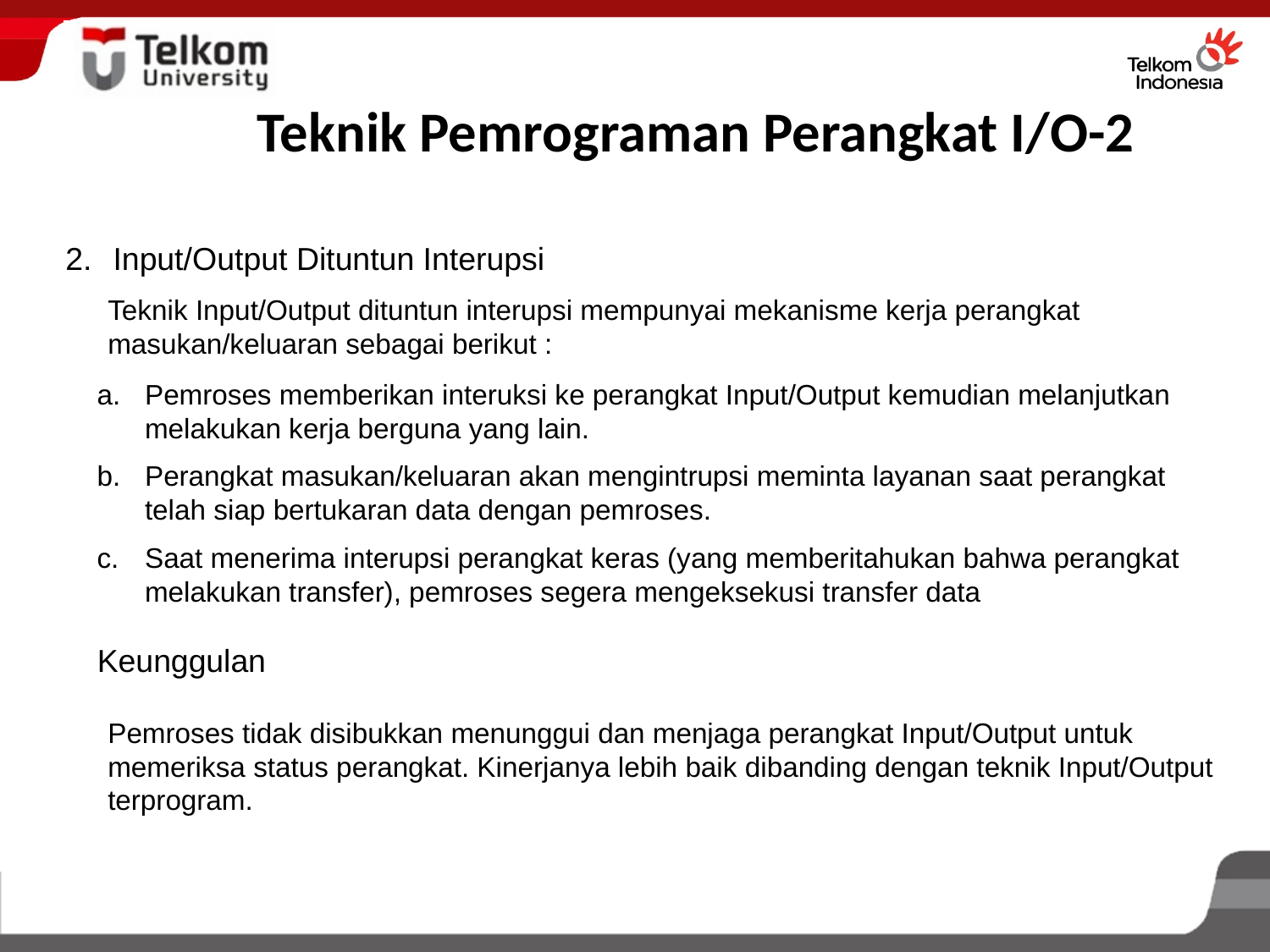

# Teknik Pemrograman Perangkat I/O-2
Input/Output Dituntun Interupsi

Teknik Input/Output dituntun interupsi mempunyai mekanisme kerja perangkat masukan/keluaran sebagai berikut :
Pemroses memberikan interuksi ke perangkat Input/Output kemudian melanjutkan melakukan kerja berguna yang lain.
Perangkat masukan/keluaran akan mengintrupsi meminta layanan saat perangkat telah siap bertukaran data dengan pemroses.
Saat menerima interupsi perangkat keras (yang memberitahukan bahwa perangkat melakukan transfer), pemroses segera mengeksekusi transfer data
Keunggulan
Pemroses tidak disibukkan menunggui dan menjaga perangkat Input/Output untuk memeriksa status perangkat. Kinerjanya lebih baik dibanding dengan teknik Input/Output terprogram.